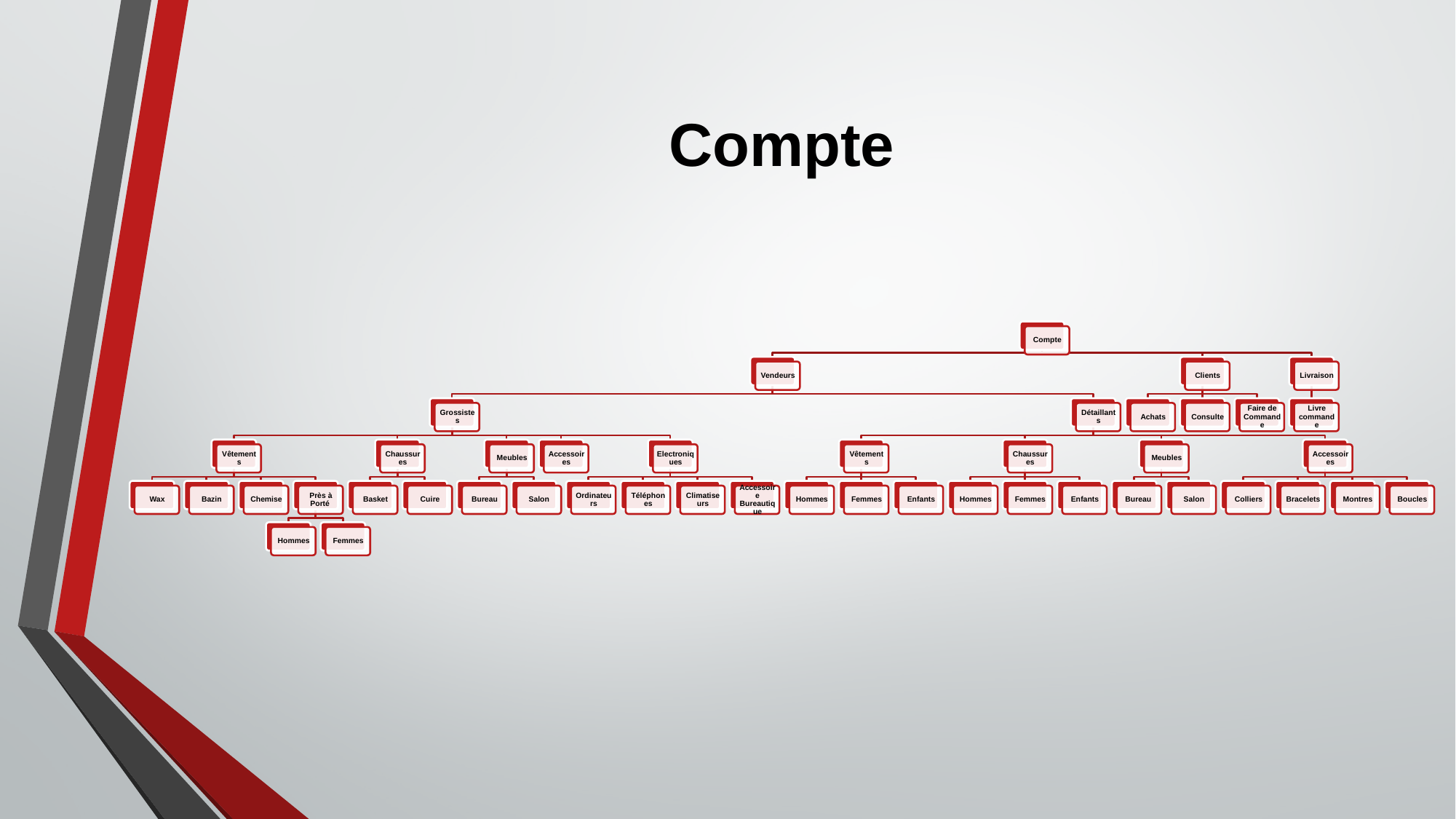

# Compte
Compte
Vendeurs
Grossistes
Vêtements
Wax
Bazin
Chemise
Près à Porté
Hommes
Femmes
Chaussures
Basket
Cuire
Meubles
Bureau
Salon
Accessoires
Electroniques
Ordinateurs
Téléphones
Climatiseurs
Accessoire Bureautique
Détaillants
Vêtements
Hommes
Femmes
Enfants
Chaussures
Hommes
Femmes
Enfants
Meubles
Bureau
Salon
Accessoires
Colliers
Bracelets
Montres
Boucles
Clients
Achats
Consulte
Faire de Commande
Livraison
Livre commande